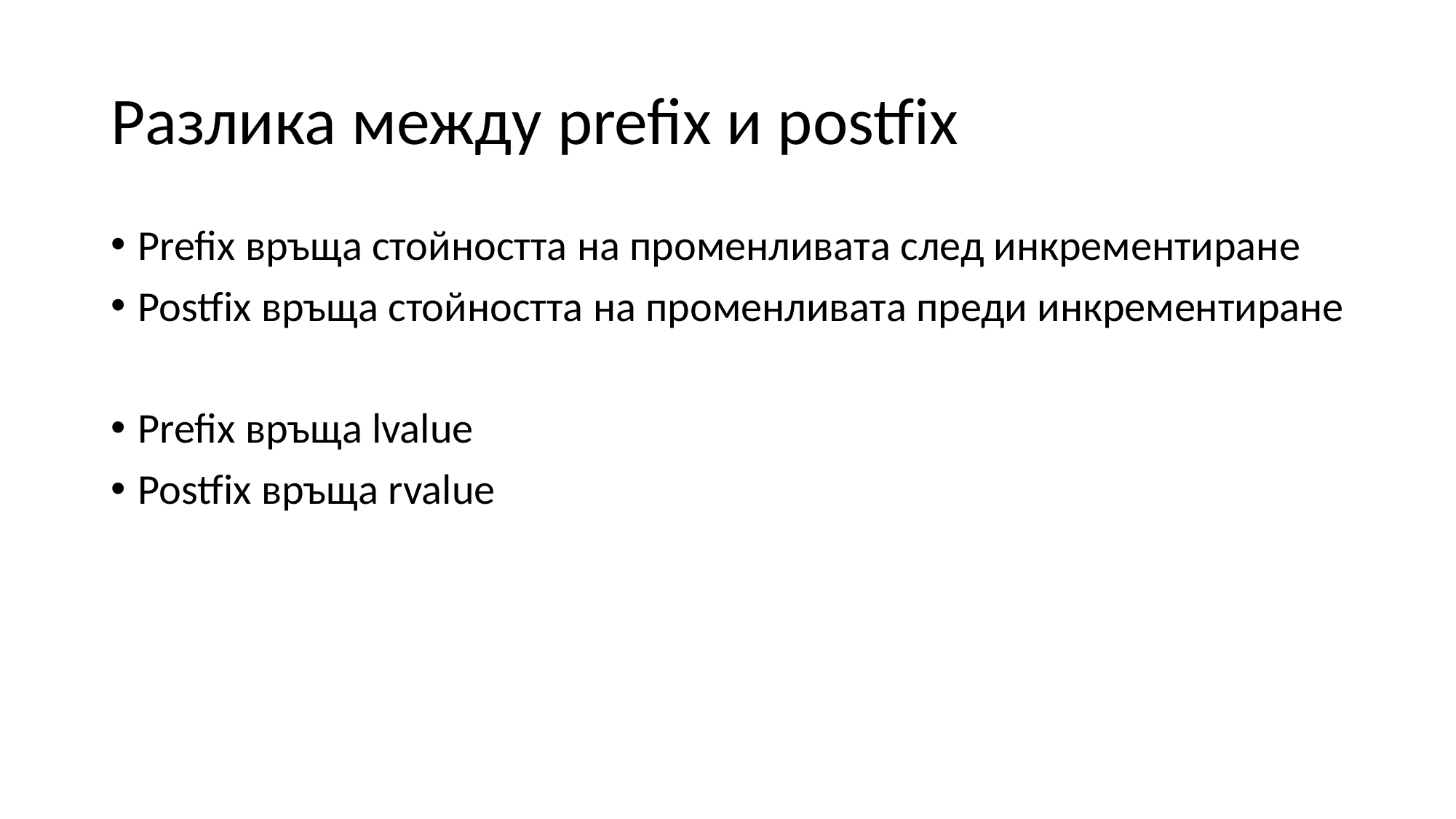

# Разлика между prefix и postfix
Prefix връща стойността на променливата след инкрементиране
Postfix връща стойността на променливата преди инкрементиране

Prefix връща lvalue
Postfix връща rvalue